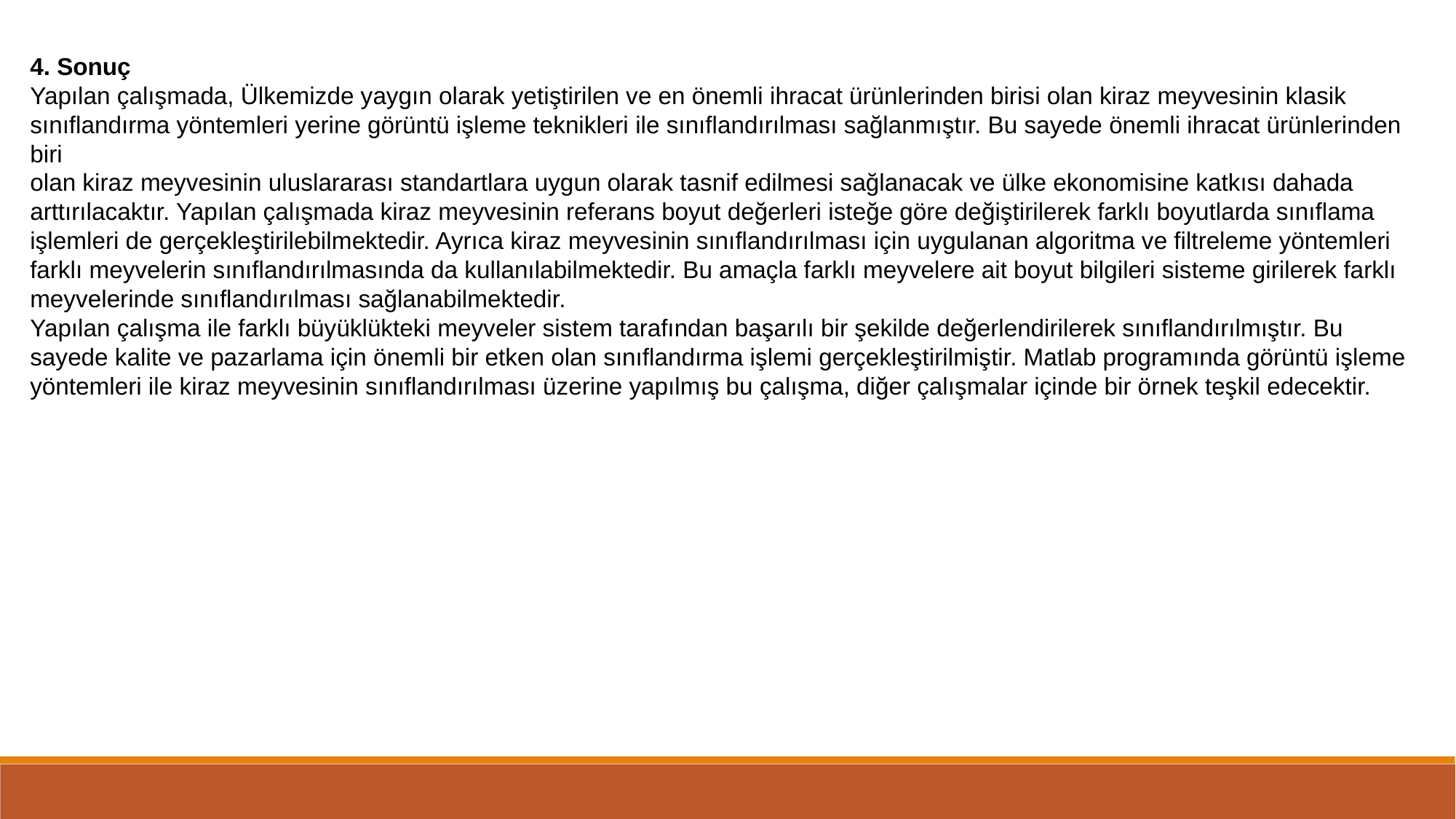

4. Sonuç
Yapılan çalışmada, Ülkemizde yaygın olarak yetiştirilen ve en önemli ihracat ürünlerinden birisi olan kiraz meyvesinin klasik
sınıflandırma yöntemleri yerine görüntü işleme teknikleri ile sınıflandırılması sağlanmıştır. Bu sayede önemli ihracat ürünlerinden biri
olan kiraz meyvesinin uluslararası standartlara uygun olarak tasnif edilmesi sağlanacak ve ülke ekonomisine katkısı dahada
arttırılacaktır. Yapılan çalışmada kiraz meyvesinin referans boyut değerleri isteğe göre değiştirilerek farklı boyutlarda sınıflama
işlemleri de gerçekleştirilebilmektedir. Ayrıca kiraz meyvesinin sınıflandırılması için uygulanan algoritma ve filtreleme yöntemleri
farklı meyvelerin sınıflandırılmasında da kullanılabilmektedir. Bu amaçla farklı meyvelere ait boyut bilgileri sisteme girilerek farklı
meyvelerinde sınıflandırılması sağlanabilmektedir.
Yapılan çalışma ile farklı büyüklükteki meyveler sistem tarafından başarılı bir şekilde değerlendirilerek sınıflandırılmıştır. Bu
sayede kalite ve pazarlama için önemli bir etken olan sınıflandırma işlemi gerçekleştirilmiştir. Matlab programında görüntü işleme
yöntemleri ile kiraz meyvesinin sınıflandırılması üzerine yapılmış bu çalışma, diğer çalışmalar içinde bir örnek teşkil edecektir.